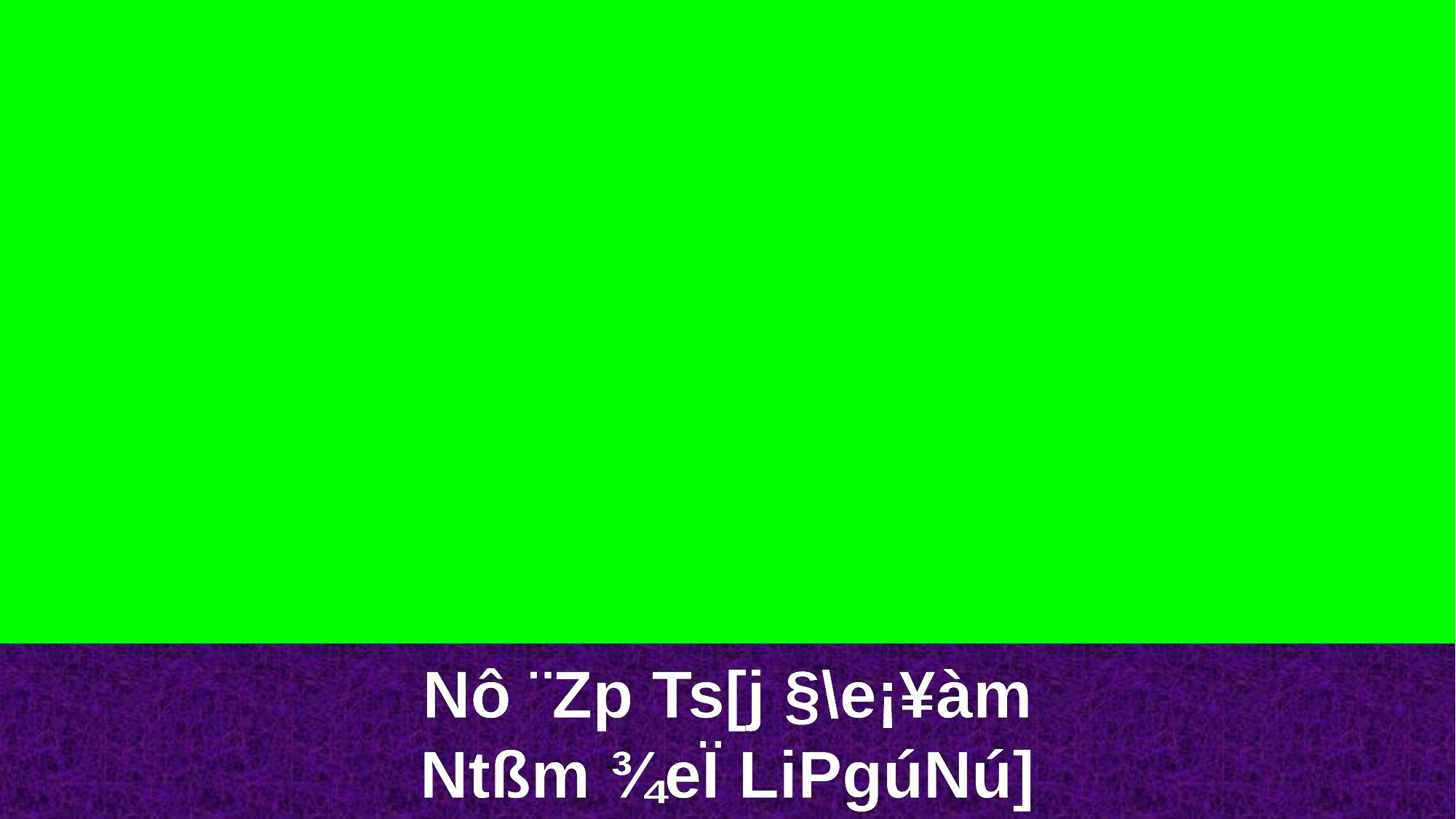

Nô ¨Zp Ts[j §\e¡¥àm
Ntßm ¾eÏ LiPgúNú]